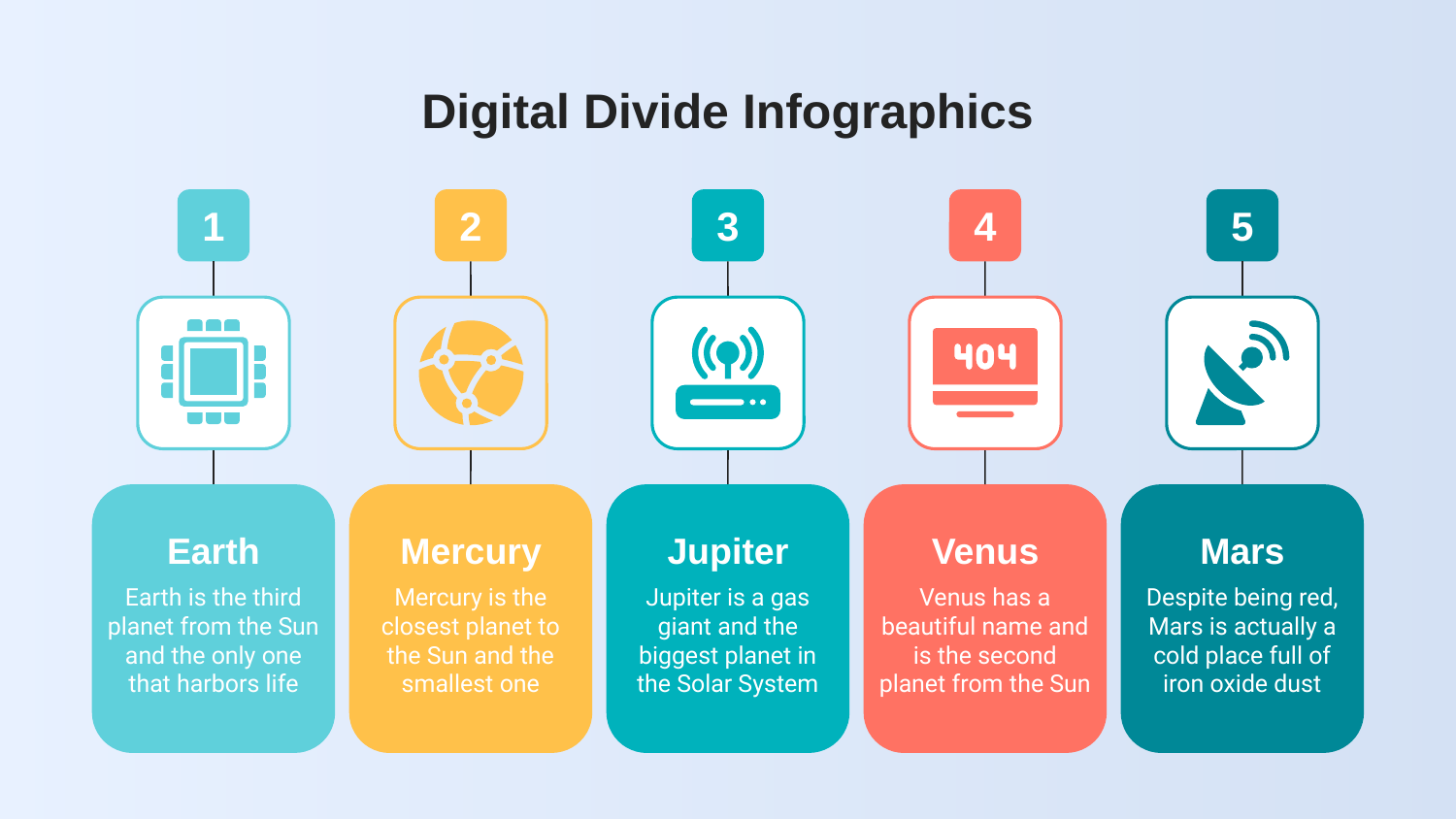

# Digital Divide Infographics
1

Earth
Earth is the third planet from the Sun and the only one that harbors life
2

Mercury
Mercury is the closest planet to the Sun and the smallest one

3

Jupiter
Jupiter is a gas giant and the biggest planet in the Solar System

4

Venus
Venus has a beautiful name and is the second planet from the Sun

5

Mars
Despite being red, Mars is actually a cold place full of iron oxide dust